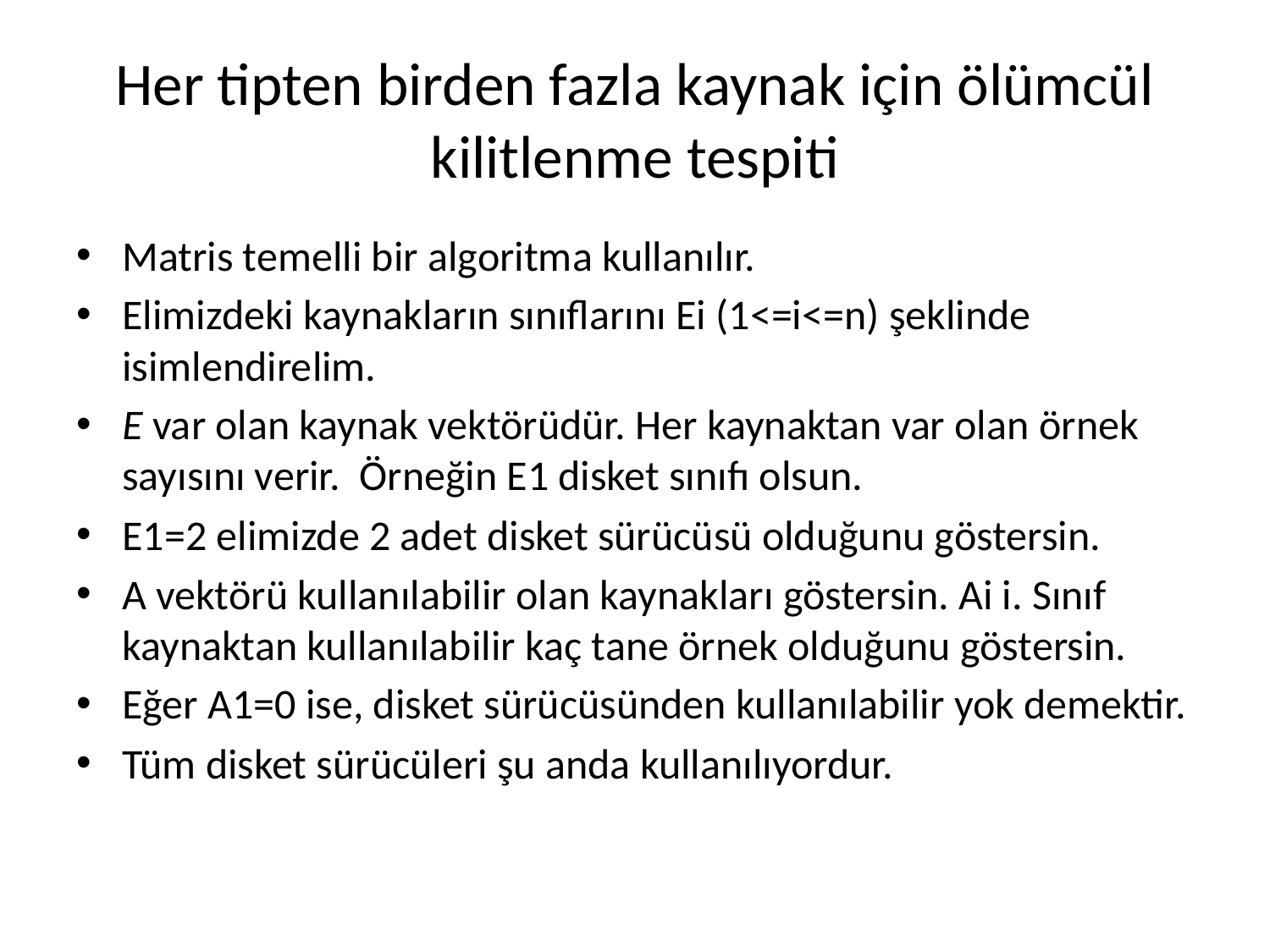

# Her tipten birden fazla kaynak için ölümcül kilitlenme tespiti
Matris temelli bir algoritma kullanılır.
Elimizdeki kaynakların sınıflarını Ei (1<=i<=n) şeklinde isimlendirelim.
E var olan kaynak vektörüdür. Her kaynaktan var olan örnek sayısını verir.  Örneğin E1 disket sınıfı olsun.
E1=2 elimizde 2 adet disket sürücüsü olduğunu göstersin.
A vektörü kullanılabilir olan kaynakları göstersin. Ai i. Sınıf kaynaktan kullanılabilir kaç tane örnek olduğunu göstersin.
Eğer A1=0 ise, disket sürücüsünden kullanılabilir yok demektir.
Tüm disket sürücüleri şu anda kullanılıyordur.